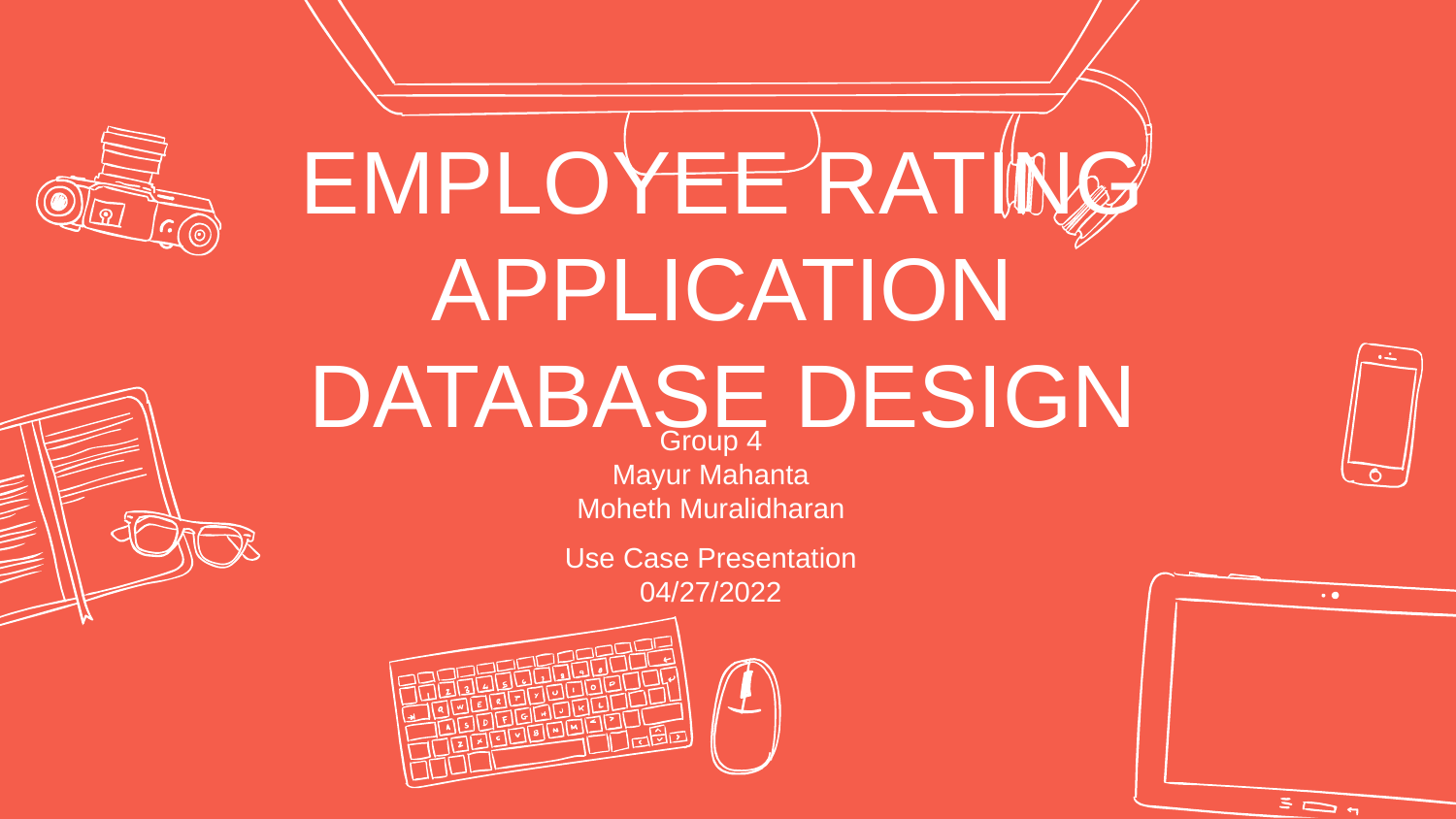

# EMPLOYEE RATING APPLICATION DATABASE DESIGN
Group 4
Mayur Mahanta
Moheth Muralidharan
Use Case Presentation
04/27/2022